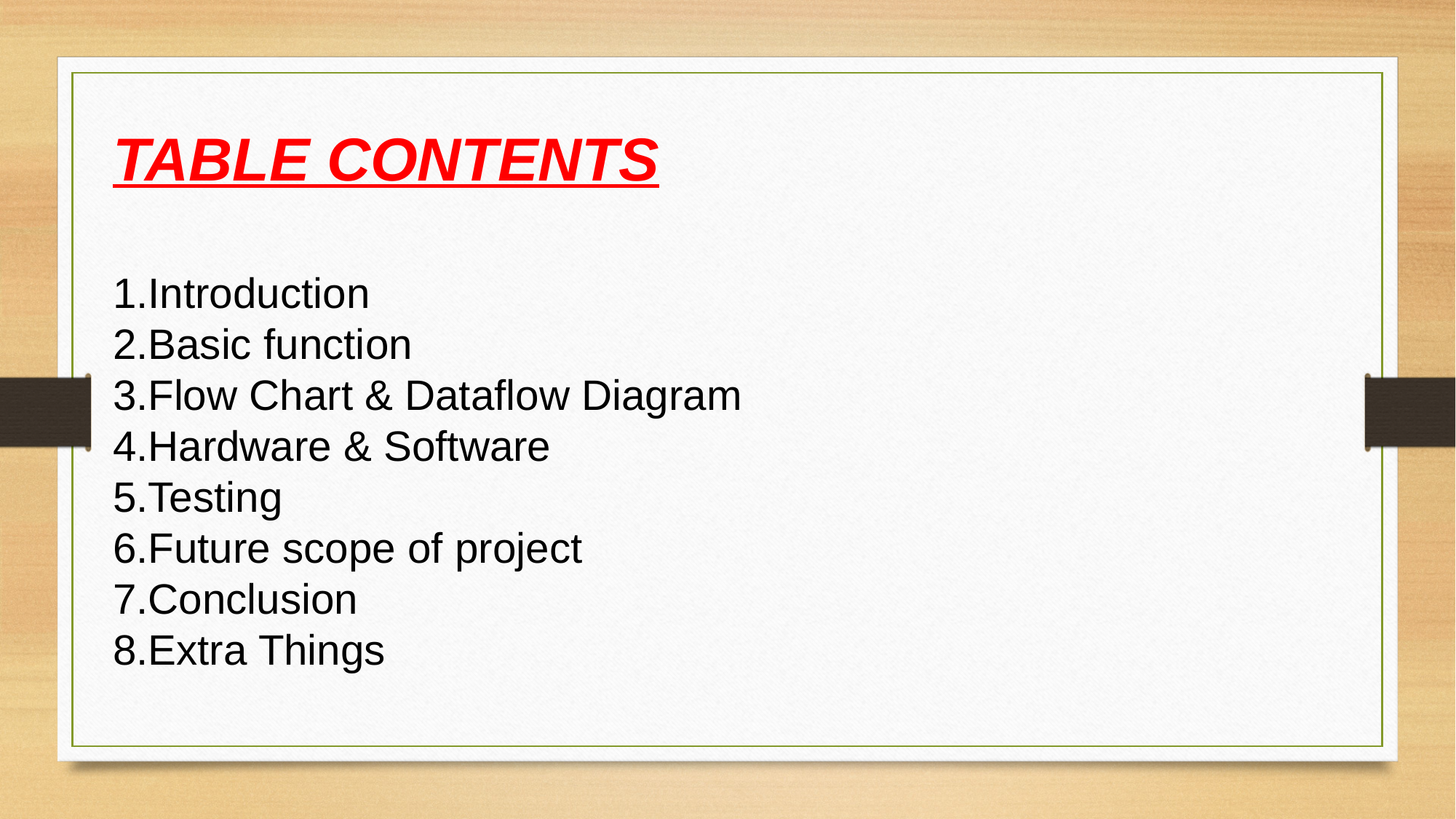

TABLE CONTENTS

1.Introduction
2.Basic function
3.Flow Chart & Dataflow Diagram
4.Hardware & Software
5.Testing
6.Future scope of project
7.Conclusion
8.Extra Things